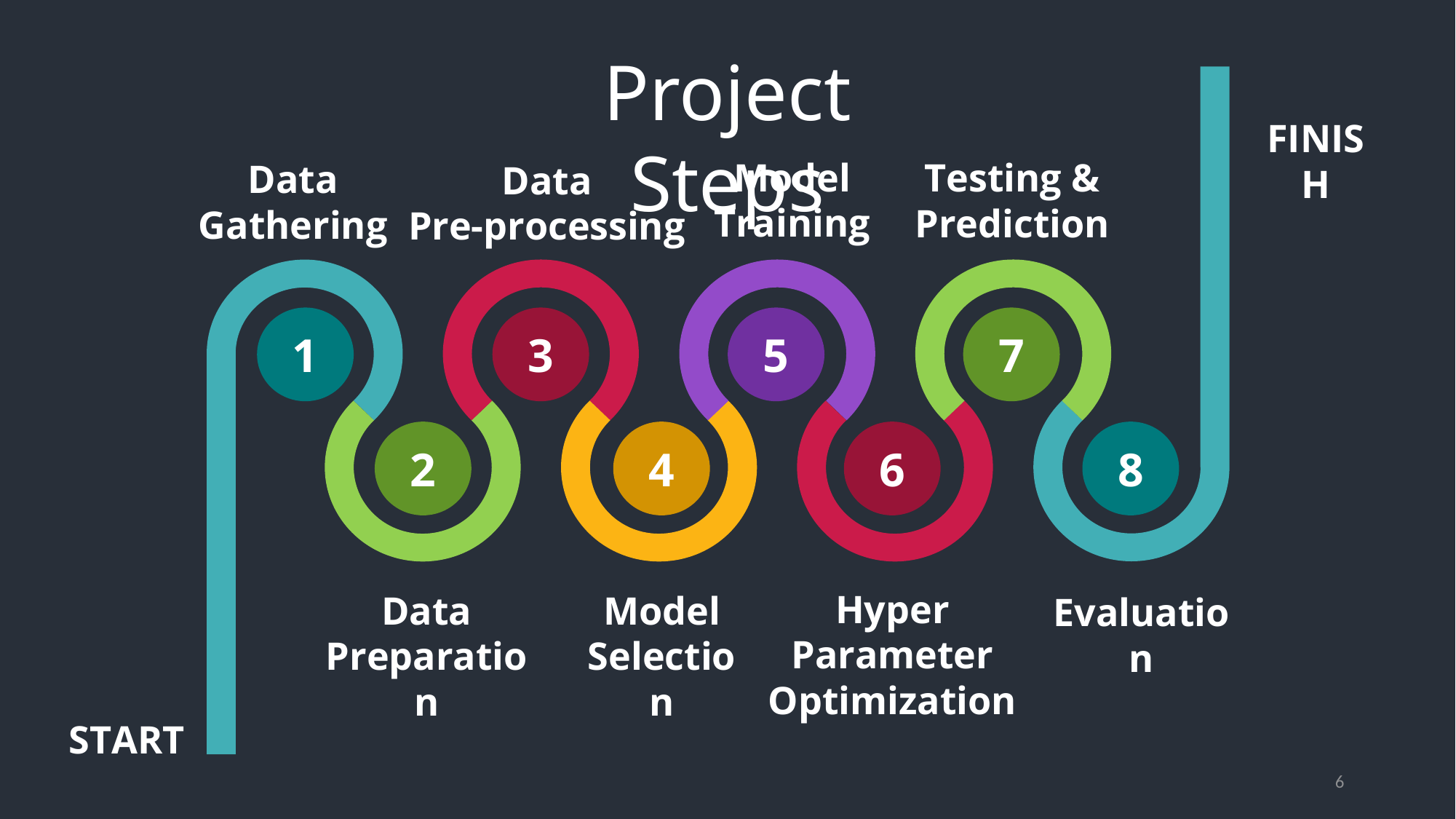

Project Steps

1
3
5
7

2
4
6
8
FINISH
Model
Training
Testing &
Prediction
Data Gathering
Data
Pre-processing
Hyper Parameter Optimization
Data Preparation
Model Selection
Evaluation
START
6